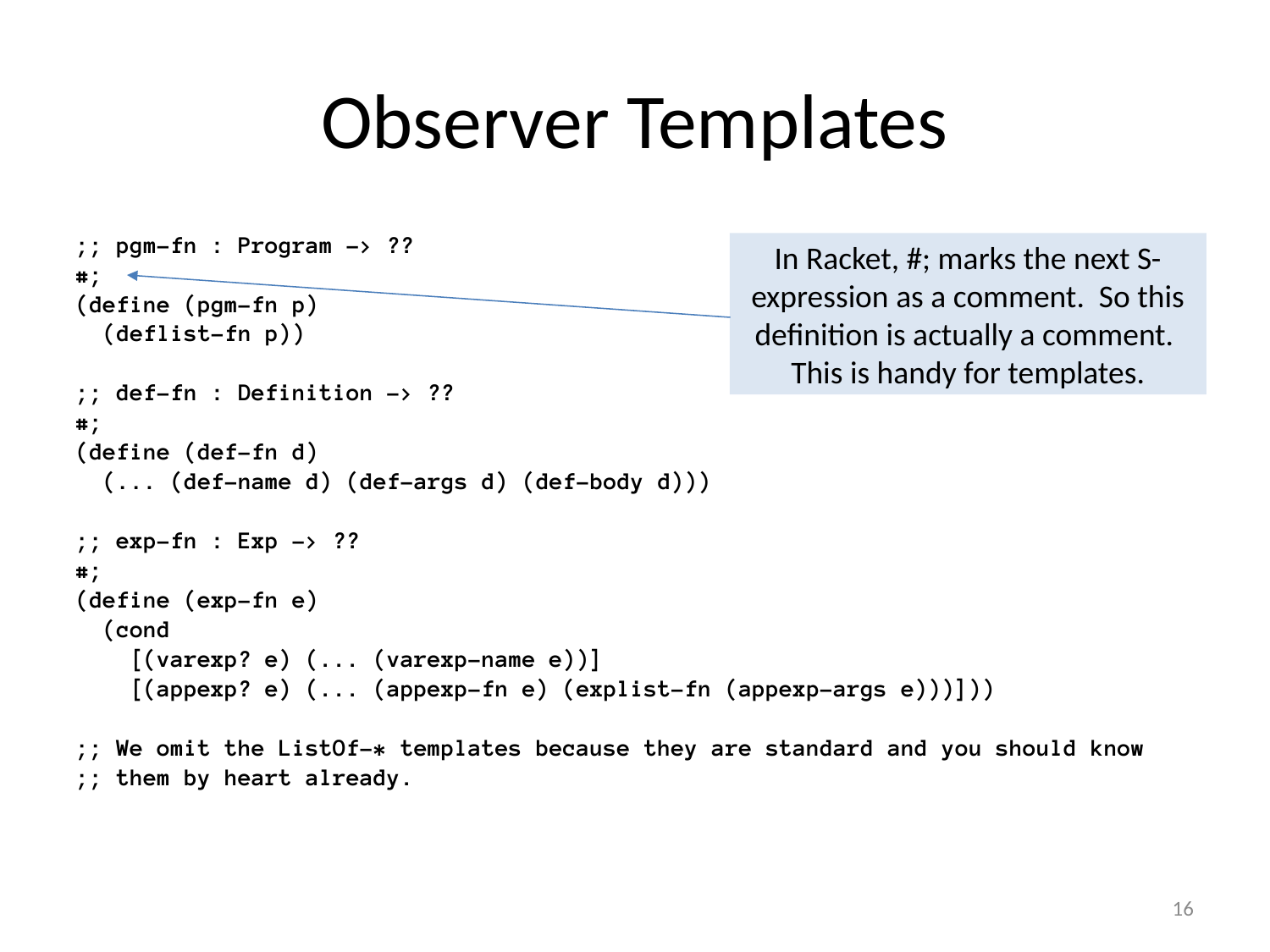

# Observer Templates
;; pgm-fn : Program -> ??
#;
(define (pgm-fn p)
  (deflist-fn p))

;; def-fn : Definition -> ??
#;
(define (def-fn d)
  (... (def-name d) (def-args d) (def-body d)))

;; exp-fn : Exp -> ??
#;
(define (exp-fn e)
  (cond
    [(varexp? e) (... (varexp-name e))]
    [(appexp? e) (... (appexp-fn e) (explist-fn (appexp-args e)))]))

;; We omit the ListOf-* templates because they are standard and you should know
;; them by heart already.
In Racket, #; marks the next S-expression as a comment.  So this definition is actually a comment.  This is handy for templates.
16